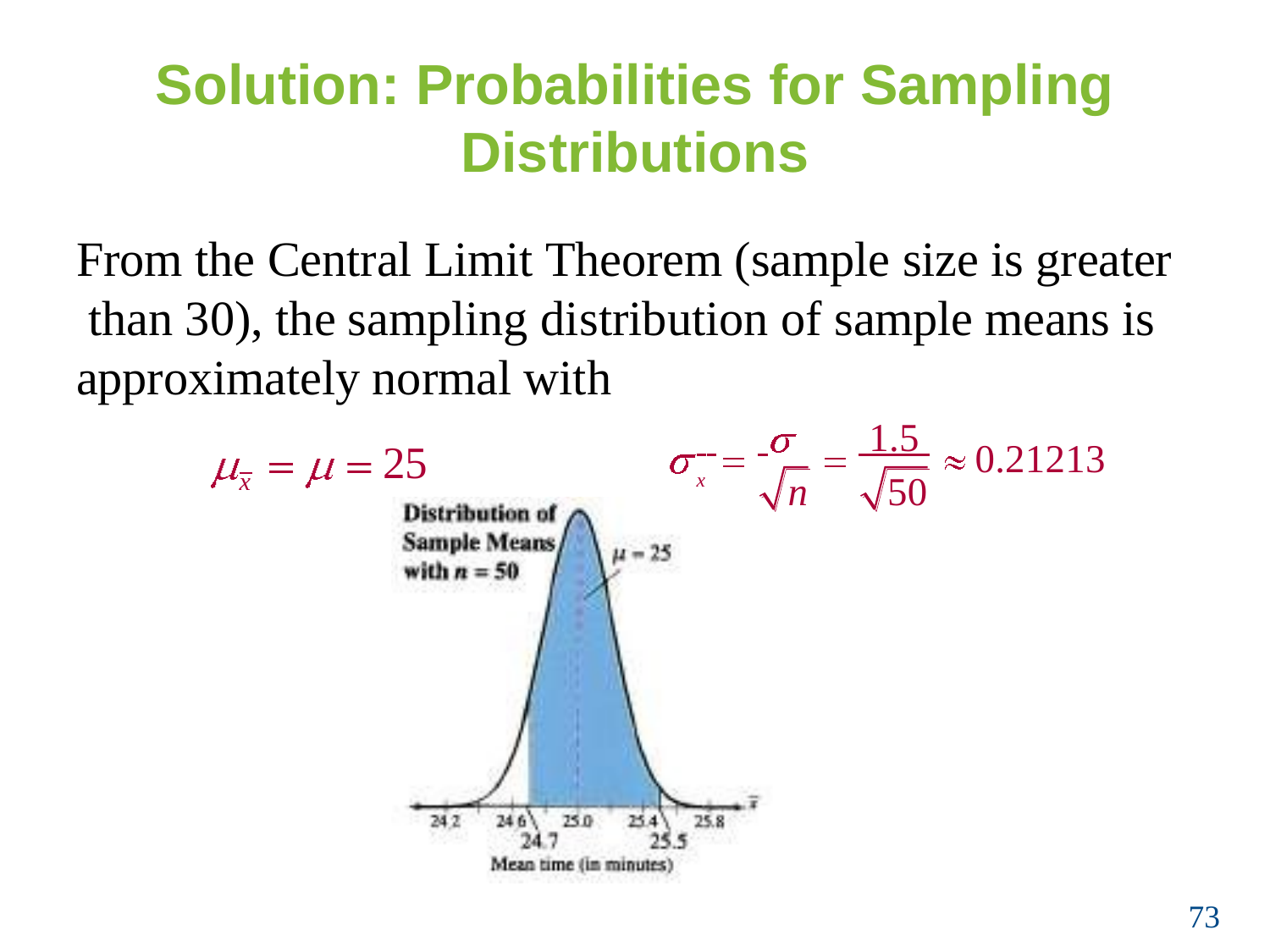

# Solution: Probabilities for Sampling  Distributions
From the Central Limit Theorem (sample size is greater  than 30), the sampling distribution of sample means is  approximately normal with
  	 		 1.5
x	n	50

0.21213
25

x

73